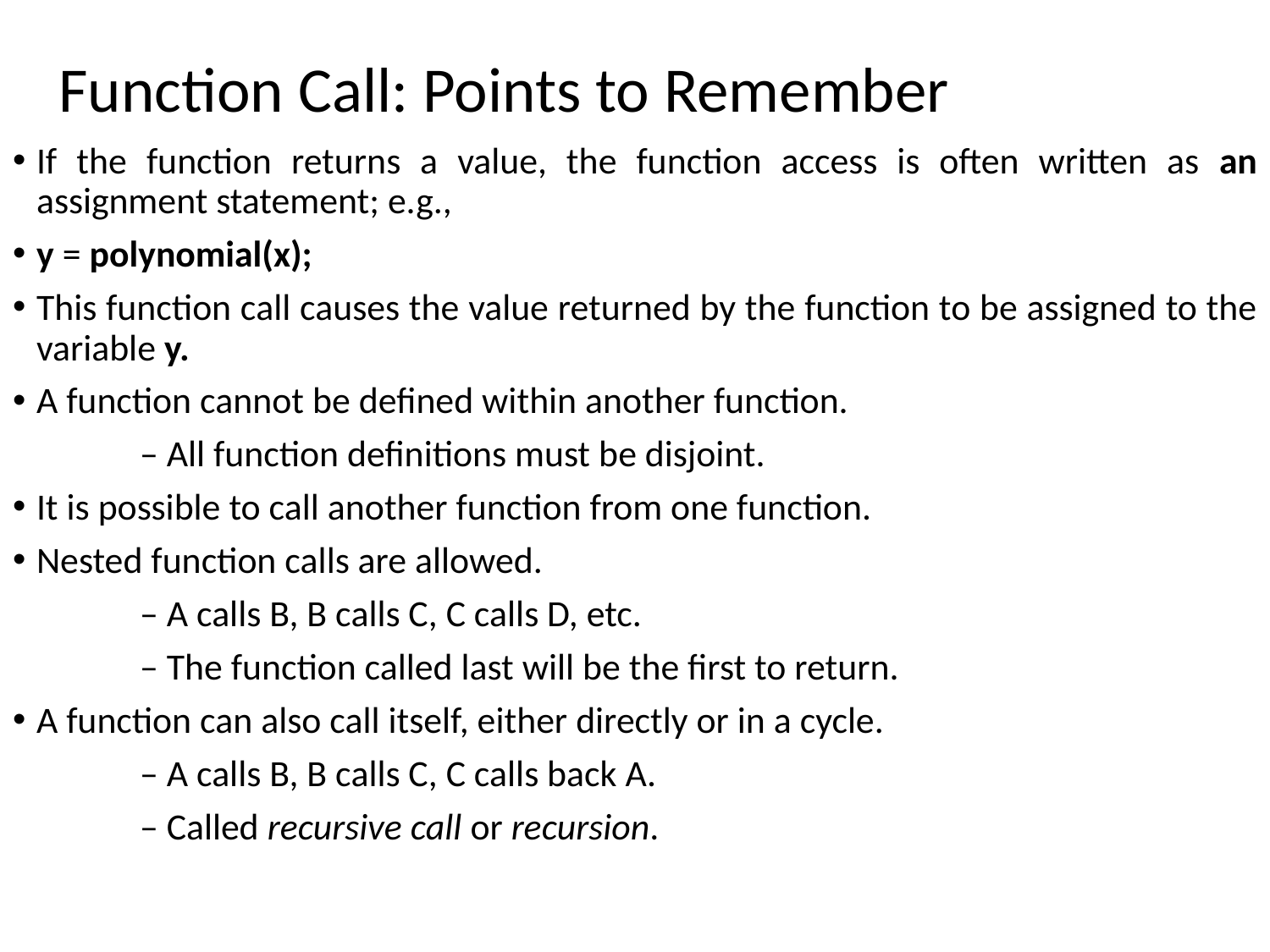

# Function Call: Points to Remember
If the function returns a value, the function access is often written as an assignment statement; e.g.,
y = polynomial(x);
This function call causes the value returned by the function to be assigned to the variable y.
A function cannot be defined within another function.
	– All function definitions must be disjoint.
It is possible to call another function from one function.
Nested function calls are allowed.
	– A calls B, B calls C, C calls D, etc.
	– The function called last will be the first to return.
A function can also call itself, either directly or in a cycle.
	– A calls B, B calls C, C calls back A.
	– Called recursive call or recursion.